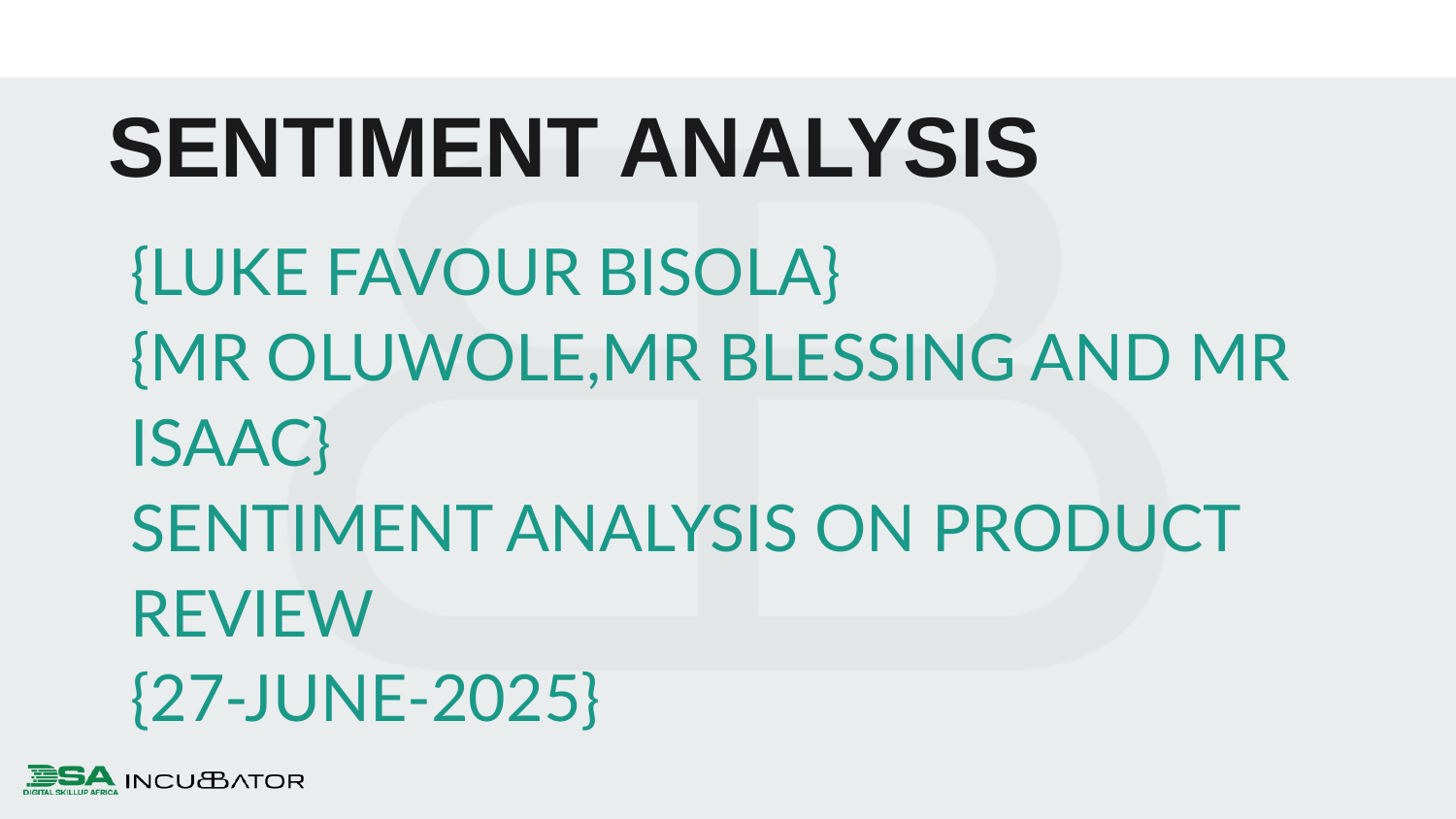

# SENTIMENT ANALYSIS
{LUKE FAVOUR BISOLA}
{MR OLUWOLE,MR BLESSING AND MR ISAAC}
SENTIMENT ANALYSIS ON PRODUCT REVIEW
{27-JUNE-2025}